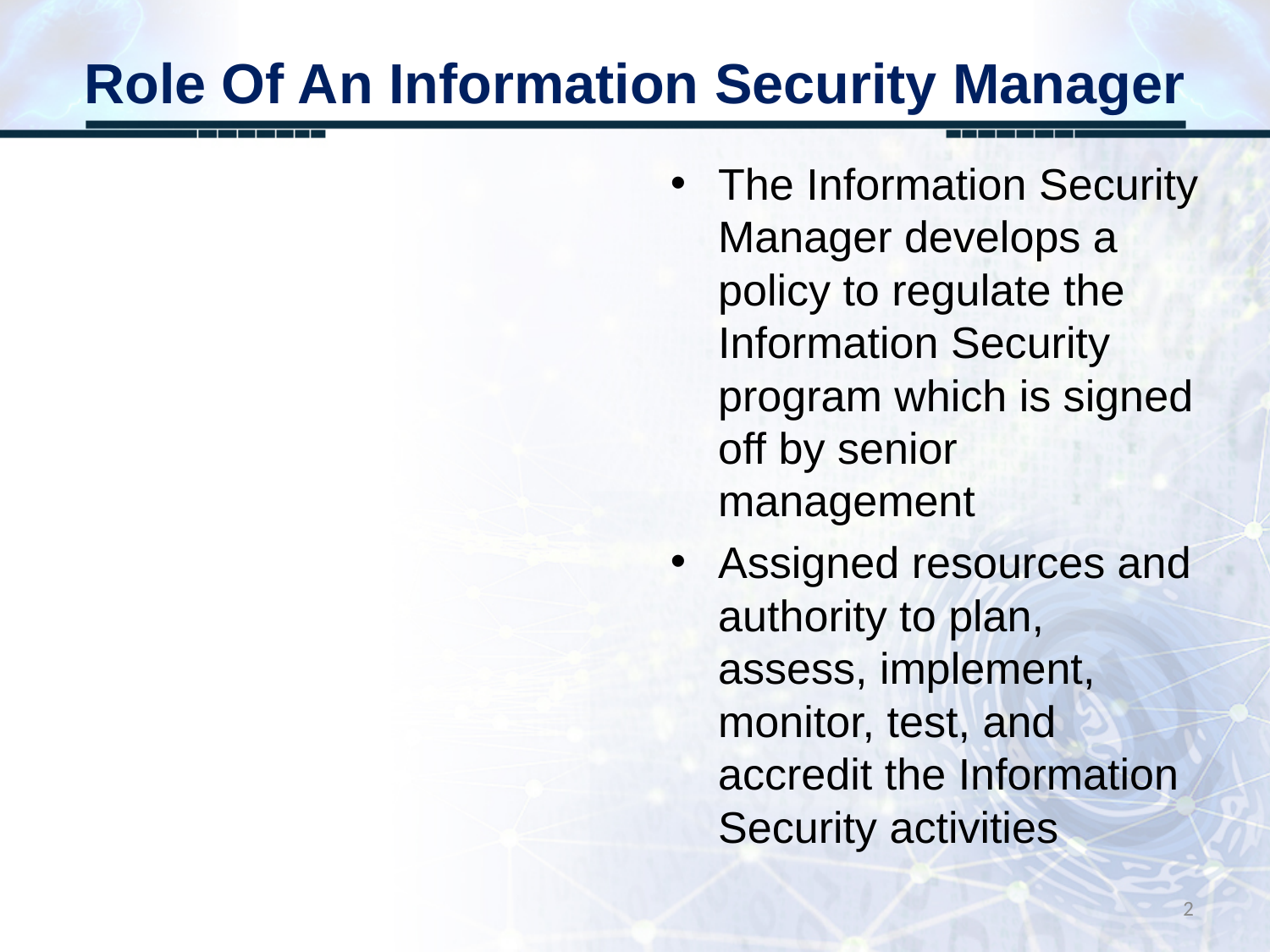

# Role Of An Information Security Manager
The Information Security Manager develops a policy to regulate the Information Security program which is signed off by senior management
Assigned resources and authority to plan, assess, implement, monitor, test, and accredit the Information Security activities
2